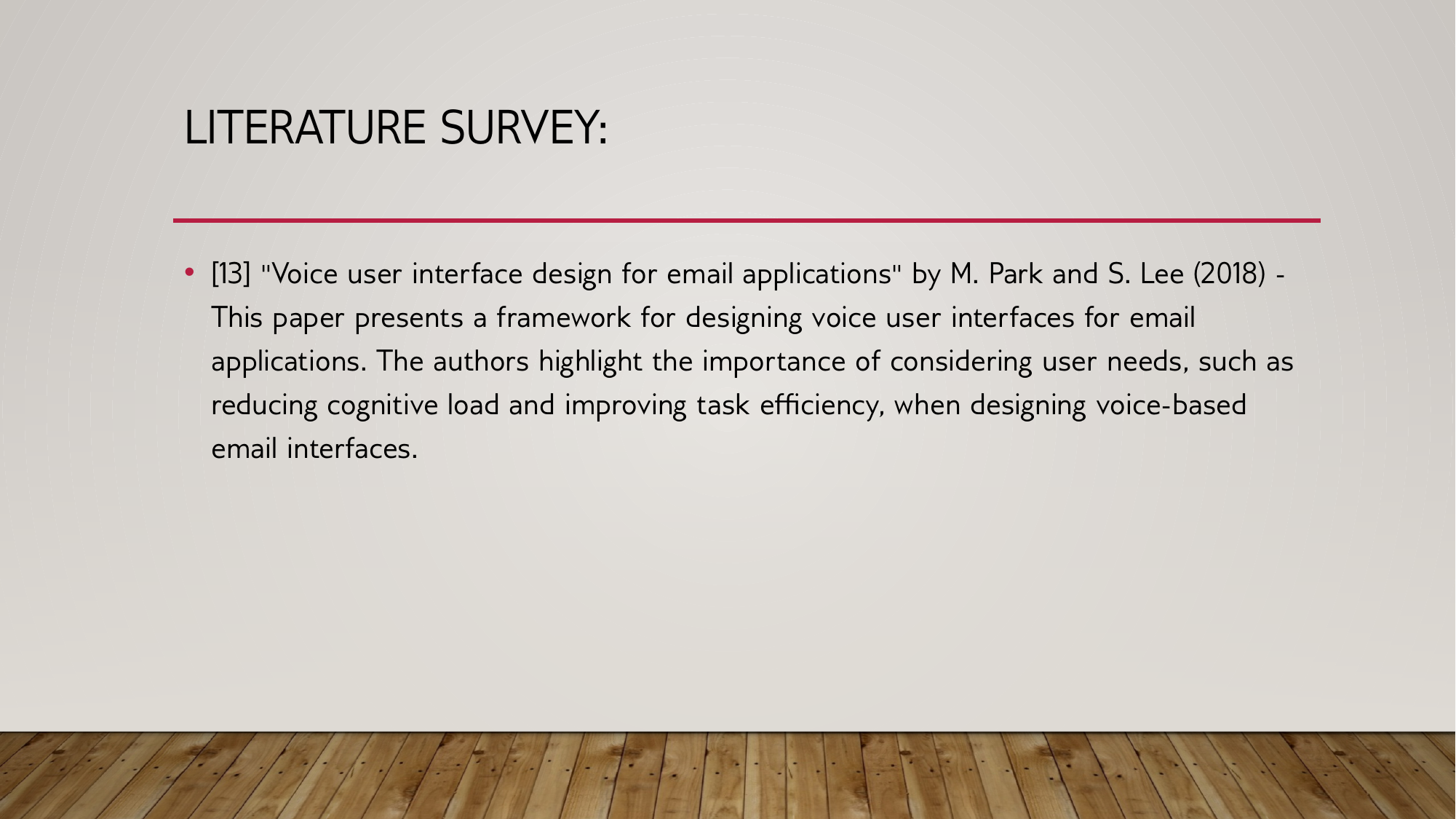

# LITERATURE SURVEY:
[13] "Voice user interface design for email applications" by M. Park and S. Lee (2018) - This paper presents a framework for designing voice user interfaces for email applications. The authors highlight the importance of considering user needs, such as reducing cognitive load and improving task efficiency, when designing voice-based email interfaces.